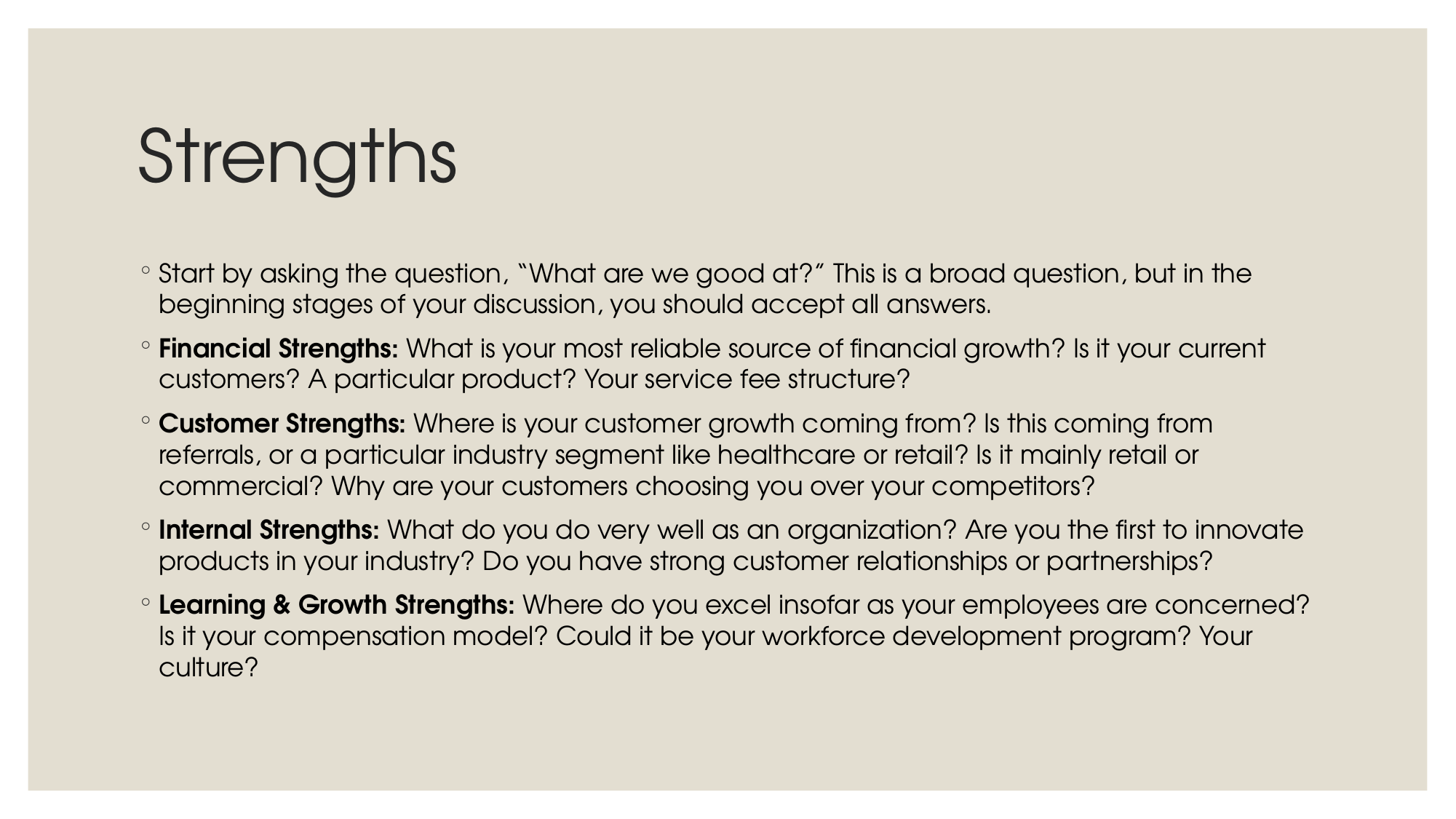

# Strengths
Start by asking the question, “What are we good at?” This is a broad question, but in the beginning stages of your discussion, you should accept all answers.
Financial Strengths: What is your most reliable source of financial growth? Is it your current customers? A particular product? Your service fee structure?
Customer Strengths: Where is your customer growth coming from? Is this coming from referrals, or a particular industry segment like healthcare or retail? Is it mainly retail or commercial? Why are your customers choosing you over your competitors?
Internal Strengths: What do you do very well as an organization? Are you the first to innovate products in your industry? Do you have strong customer relationships or partnerships?
Learning & Growth Strengths: Where do you excel insofar as your employees are concerned? Is it your compensation model? Could it be your workforce development program? Your culture?